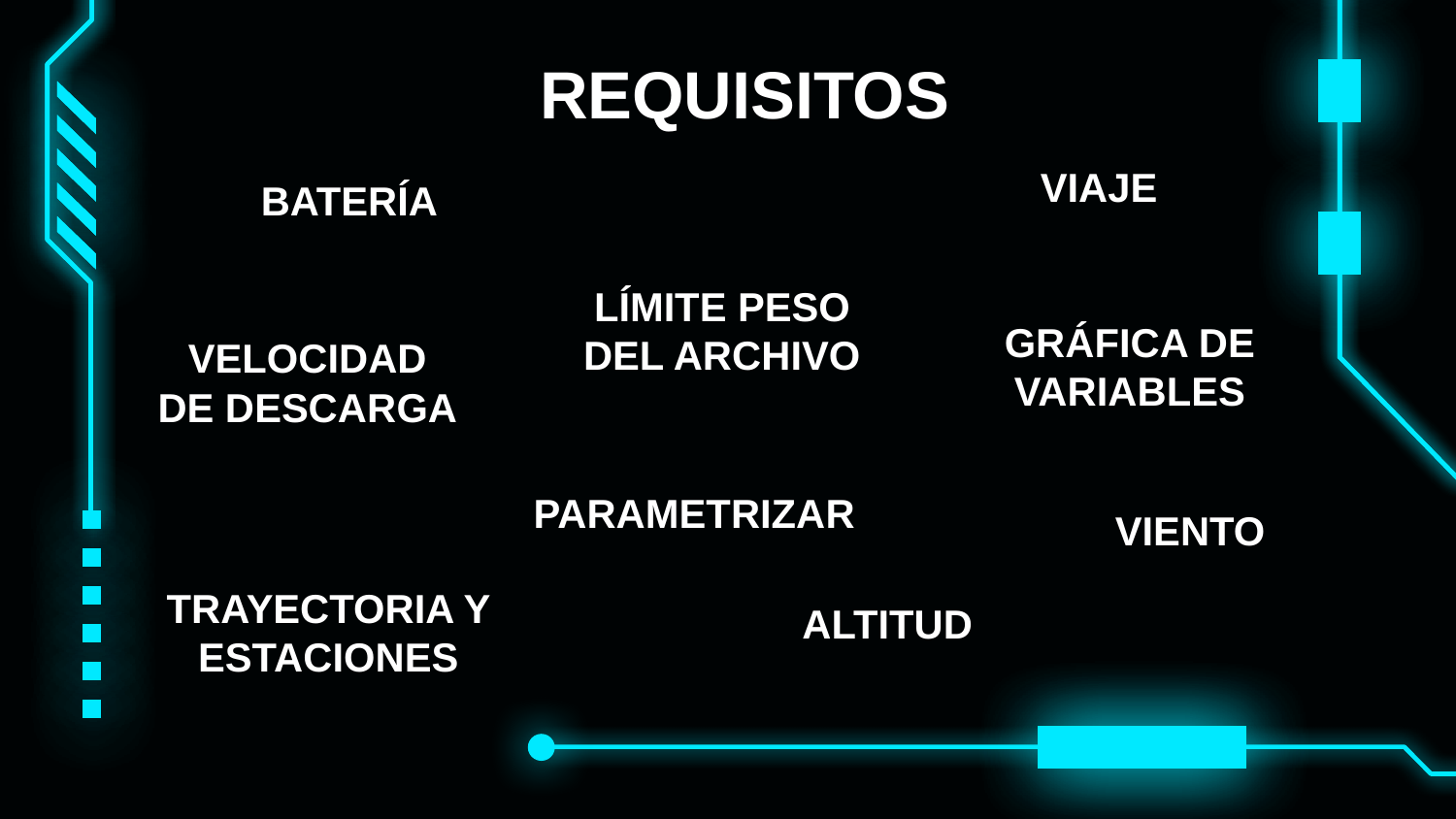

# REQUISITOS
VIAJE
BATERÍA
LÍMITE PESO DEL ARCHIVO
GRÁFICA DE VARIABLES
VELOCIDAD DE DESCARGA
PARAMETRIZAR
VIENTO
TRAYECTORIA Y ESTACIONES
ALTITUD